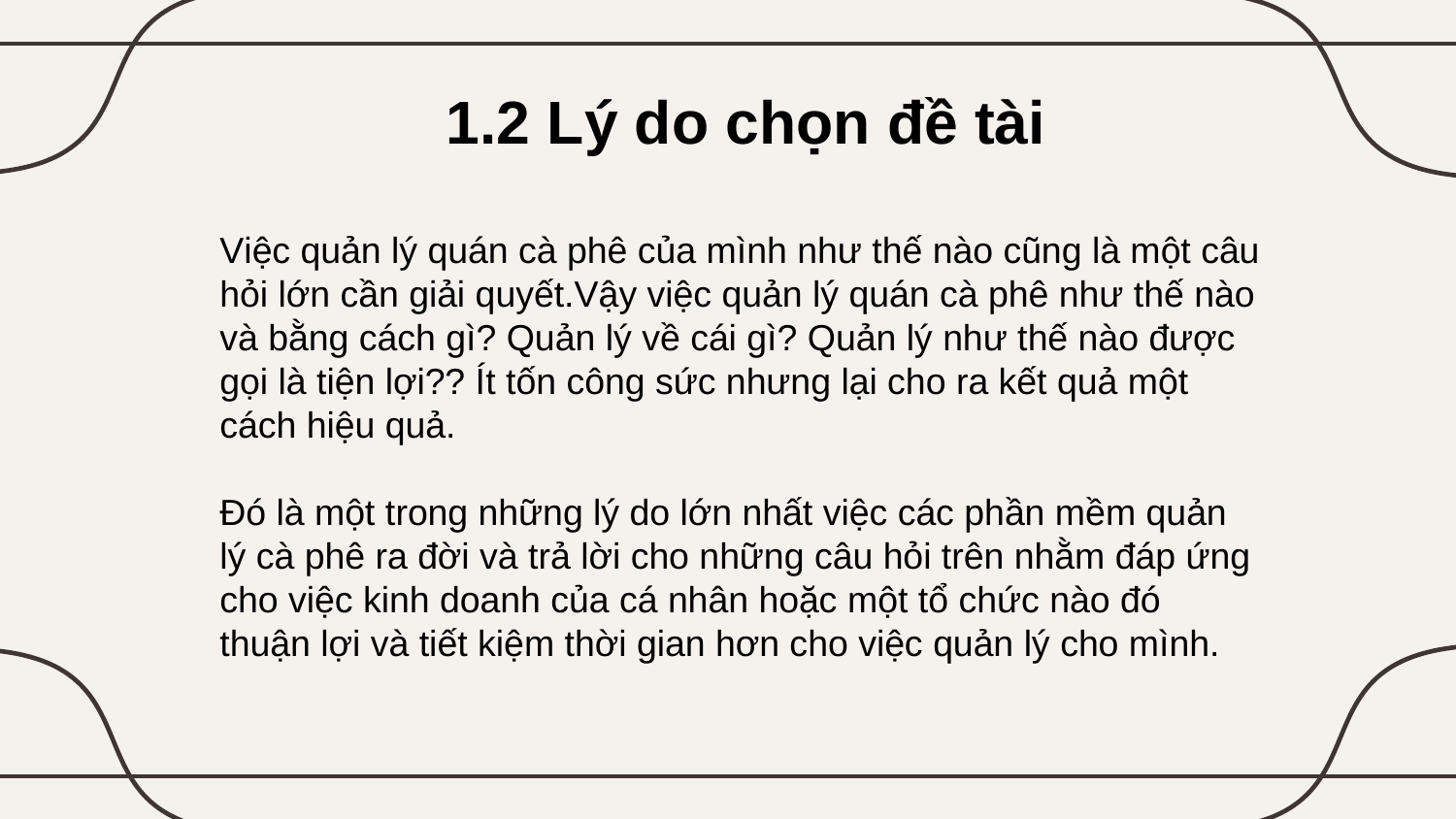

# 1.2 Lý do chọn đề tài
Việc quản lý quán cà phê của mình như thế nào cũng là một câu hỏi lớn cần giải quyết.Vậy việc quản lý quán cà phê như thế nào và bằng cách gì? Quản lý về cái gì? Quản lý như thế nào được gọi là tiện lợi?? Ít tốn công sức nhưng lại cho ra kết quả một cách hiệu quả.

Đó là một trong những lý do lớn nhất việc các phần mềm quản lý cà phê ra đời và trả lời cho những câu hỏi trên nhằm đáp ứng cho việc kinh doanh của cá nhân hoặc một tổ chức nào đó thuận lợi và tiết kiệm thời gian hơn cho việc quản lý cho mình.